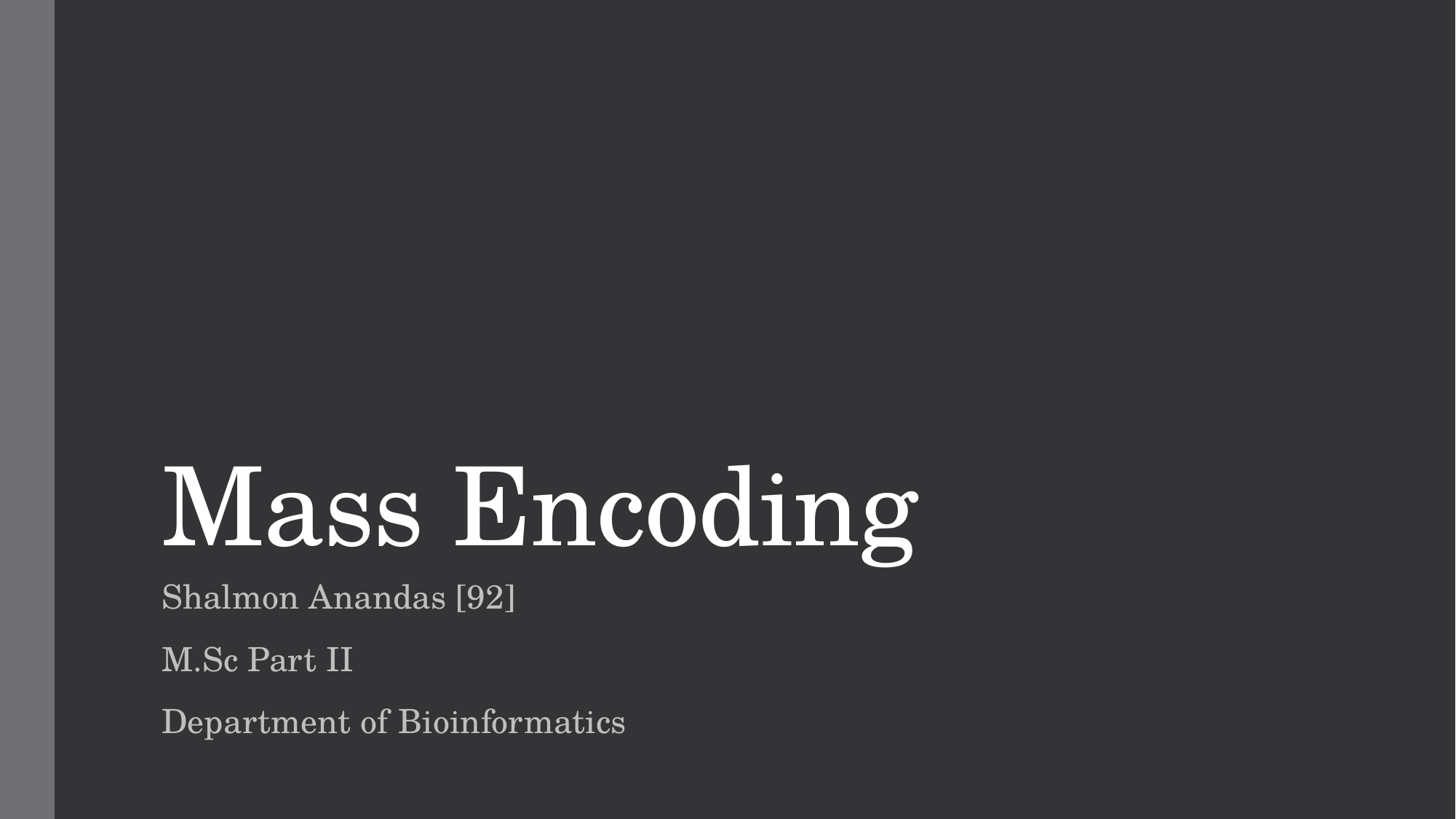

# Mass Encoding
Shalmon Anandas [92]
M.Sc Part II
Department of Bioinformatics